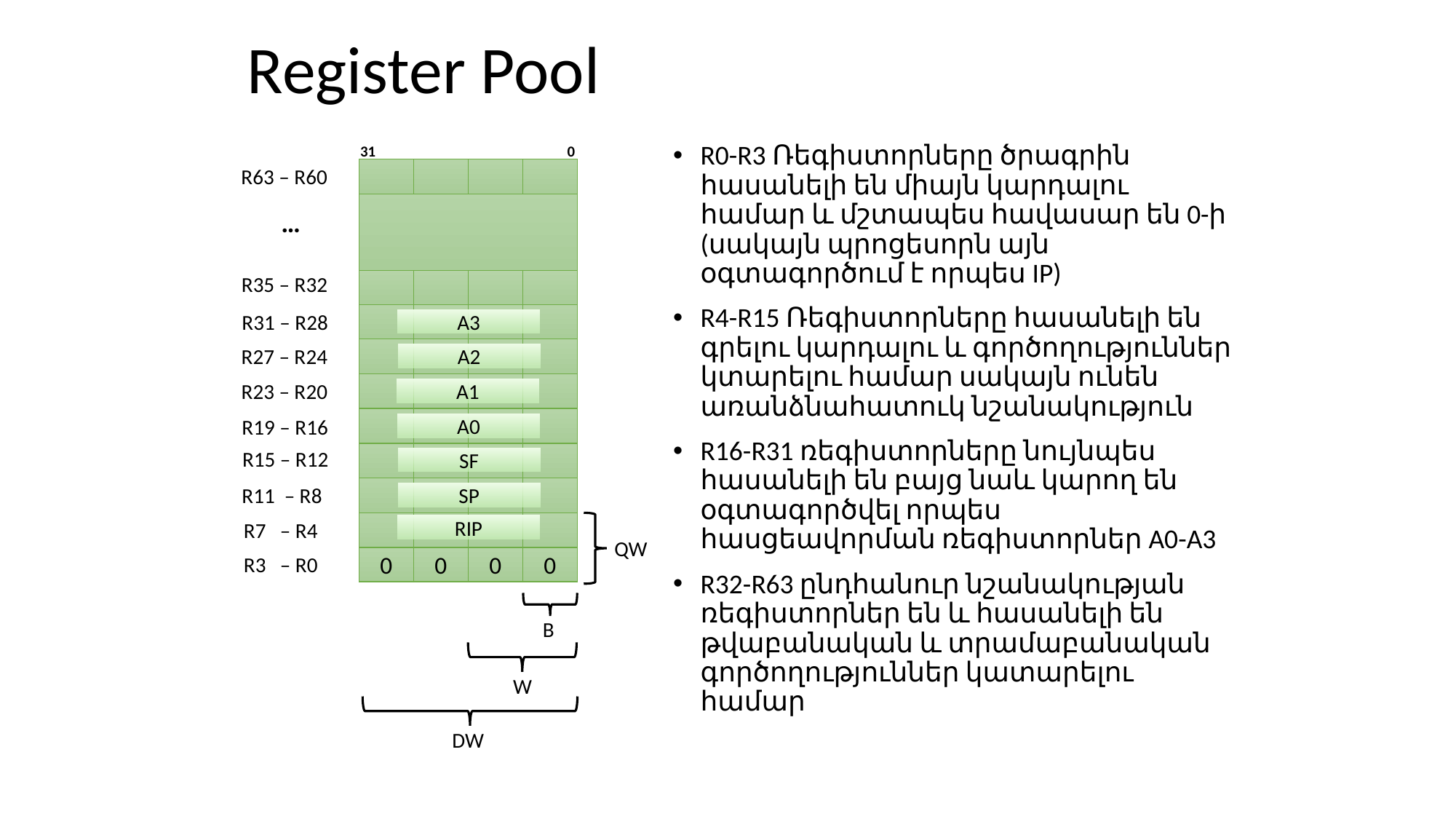

# Register Pool
R0-R3 Ռեգիստորները ծրագրին հասանելի են միայն կարդալու համար և մշտապես հավասար են 0-ի (սակայն պրոցեսորն այն օգտագործում է որպես IP)
R4-R15 Ռեգիստորները հասանելի են գրելու կարդալու և գործողություններ կտարելու համար սակայն ունեն առանձնահատուկ նշանակություն
R16-R31 ռեգիստորները նույնպես հասանելի են բայց նաև կարող են օգտագործվել որպես հասցեավորման ռեգիստորներ A0-A3
R32-R63 ընդհանուր նշանակության ռեգիստորներ են և հասանելի են թվաբանական և տրամաբանական գործողություններ կատարելու համար
31
0

A3

A2

A1

A0

SF

SP

RIP
0
0
0
0
R63 – R60
…
R35 – R32
R31 – R28
R27 – R24
R23 – R20
R19 – R16
R15 – R12
R11  – R8
R7   – R4
R3   – R0

QW

B
W
DW